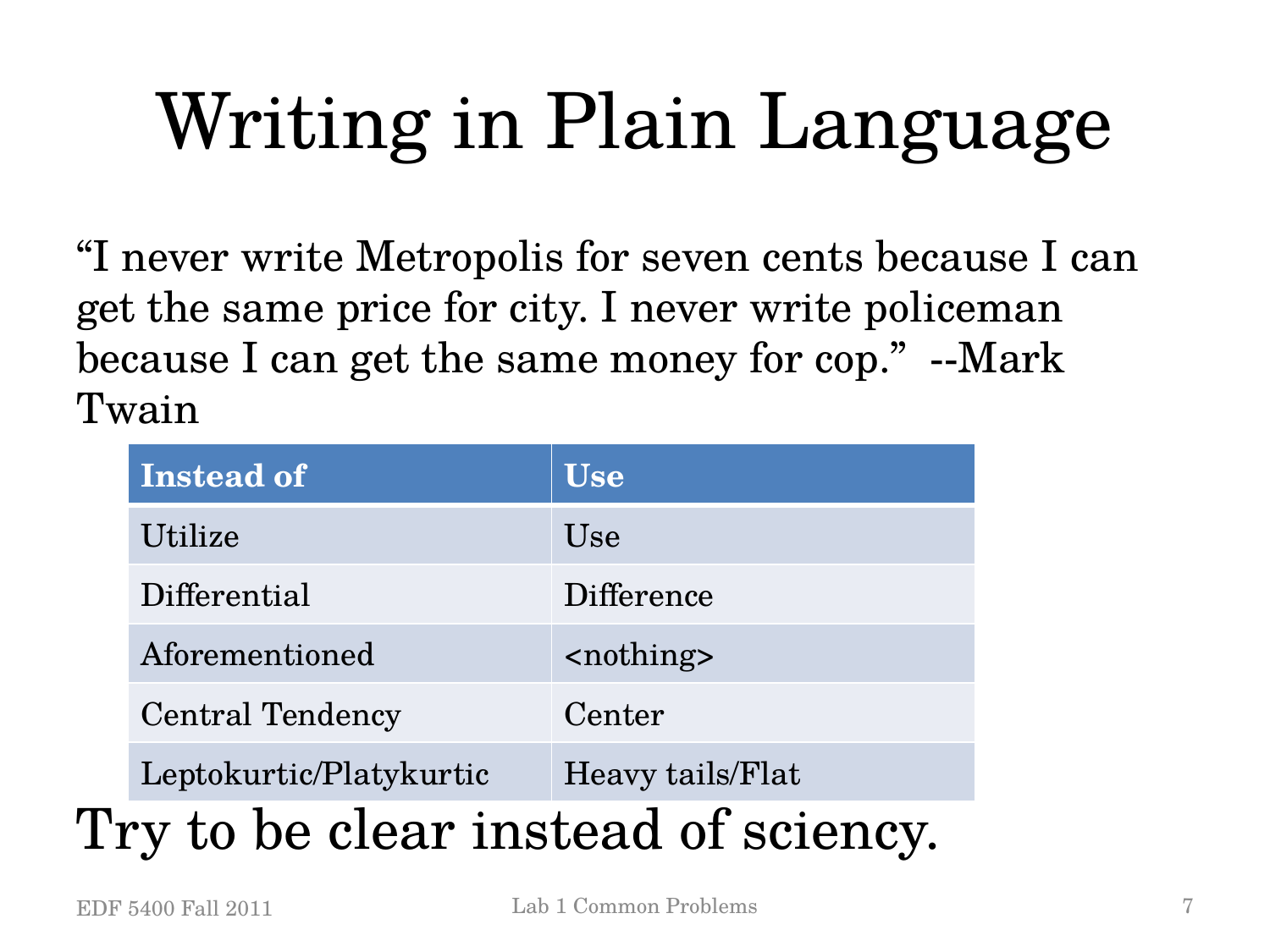

# Writing in Plain Language
“I never write Metropolis for seven cents because I can get the same price for city. I never write policeman because I can get the same money for cop.”  --Mark Twain

| Instead of | Use |
| --- | --- |
| Utilize | Use |
| Differential | Difference |
| Aforementioned | <nothing> |
| Central Tendency | Center |
| Leptokurtic/Platykurtic | Heavy tails/Flat |
Try to be clear instead of sciency.
EDF 5400 Fall 2011
Lab 1 Common Problems
7